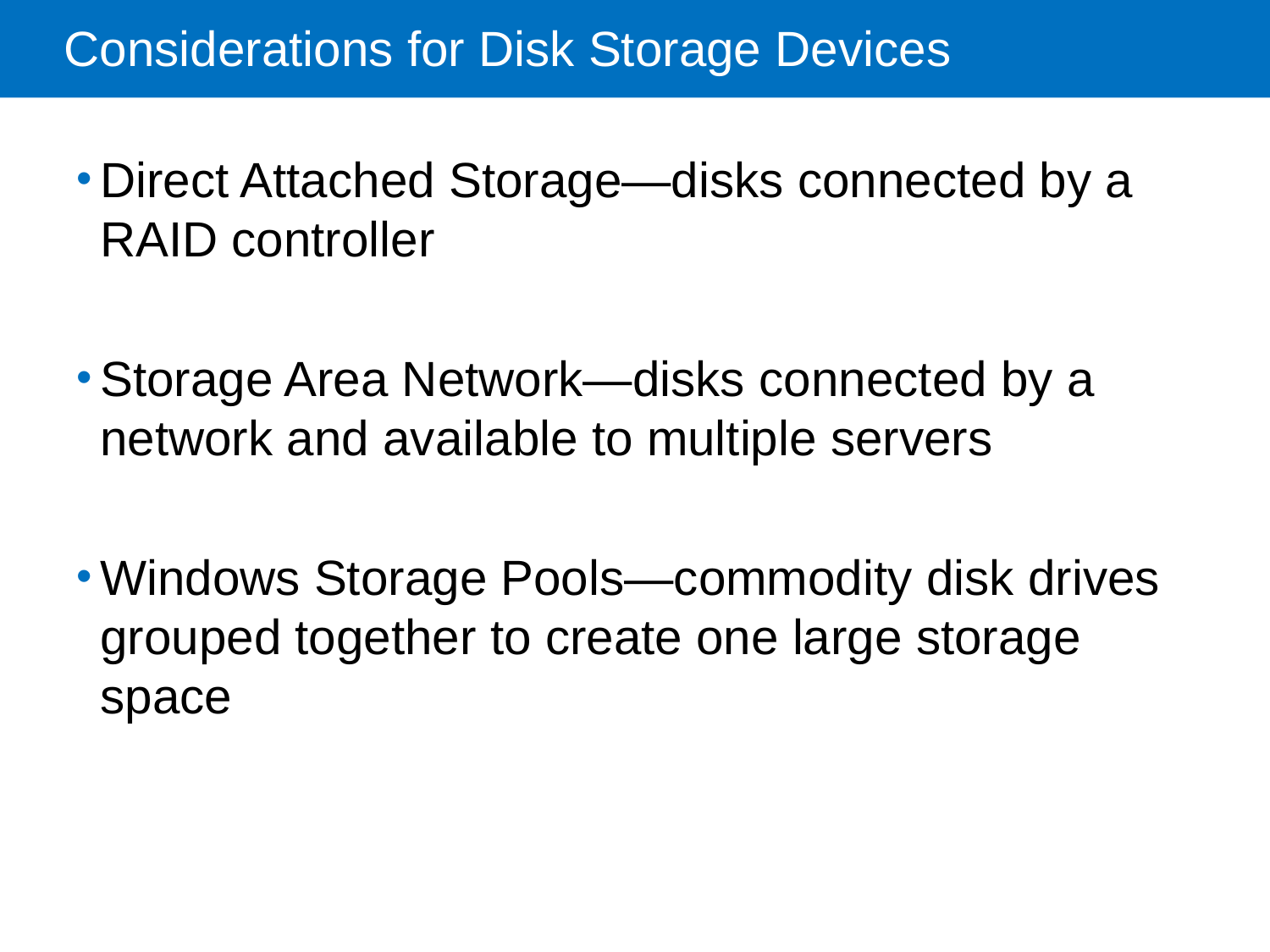

# Considerations for Disk Storage Devices
Direct Attached Storage—disks connected by a RAID controller

Storage Area Network—disks connected by a network and available to multiple servers

Windows Storage Pools—commodity disk drives grouped together to create one large storage space